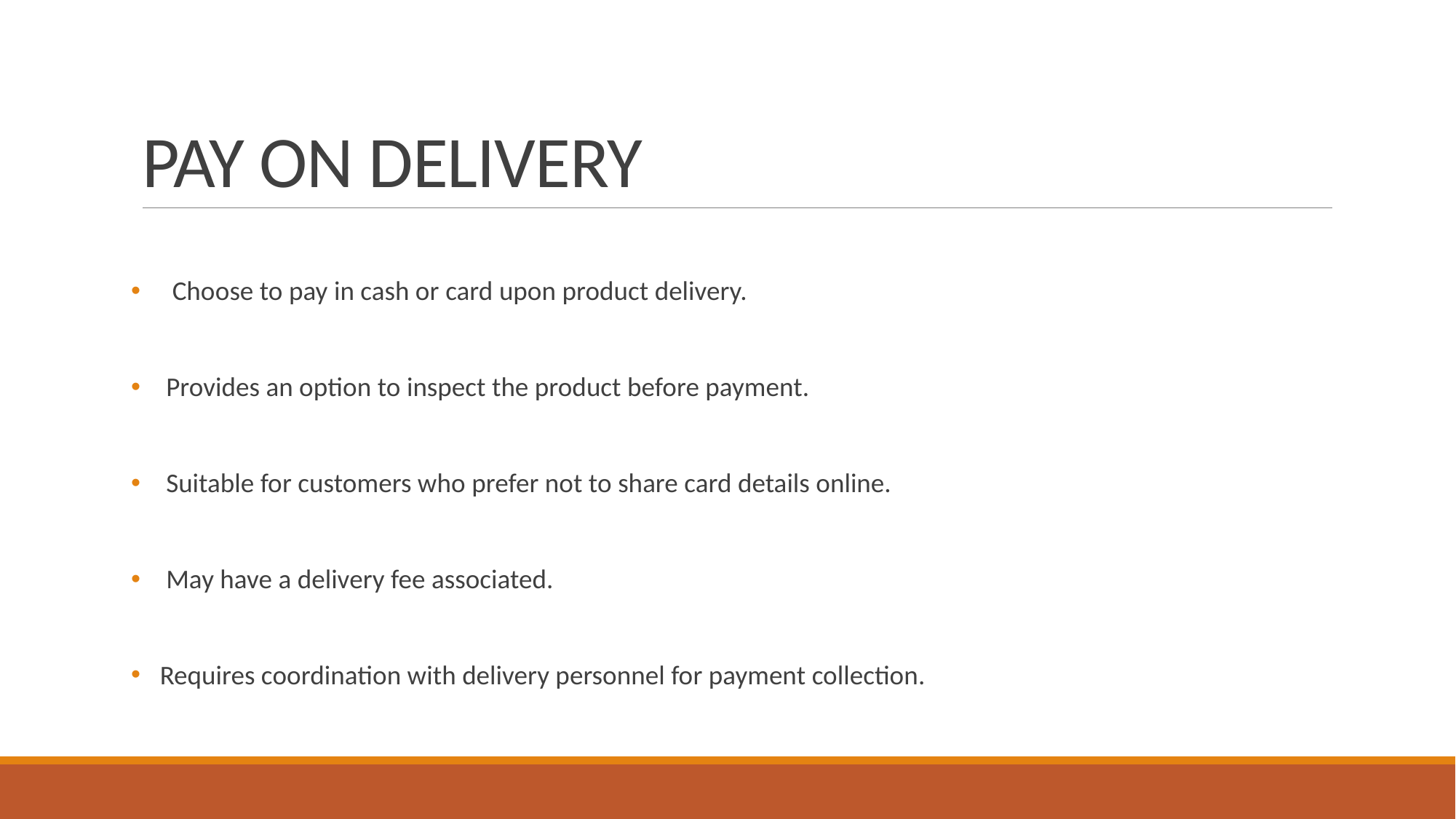

# PAY ON DELIVERY

     Choose to pay in cash or card upon product delivery.

    Provides an option to inspect the product before payment.

    Suitable for customers who prefer not to share card details online.

    May have a delivery fee associated.

   Requires coordination with delivery personnel for payment collection.